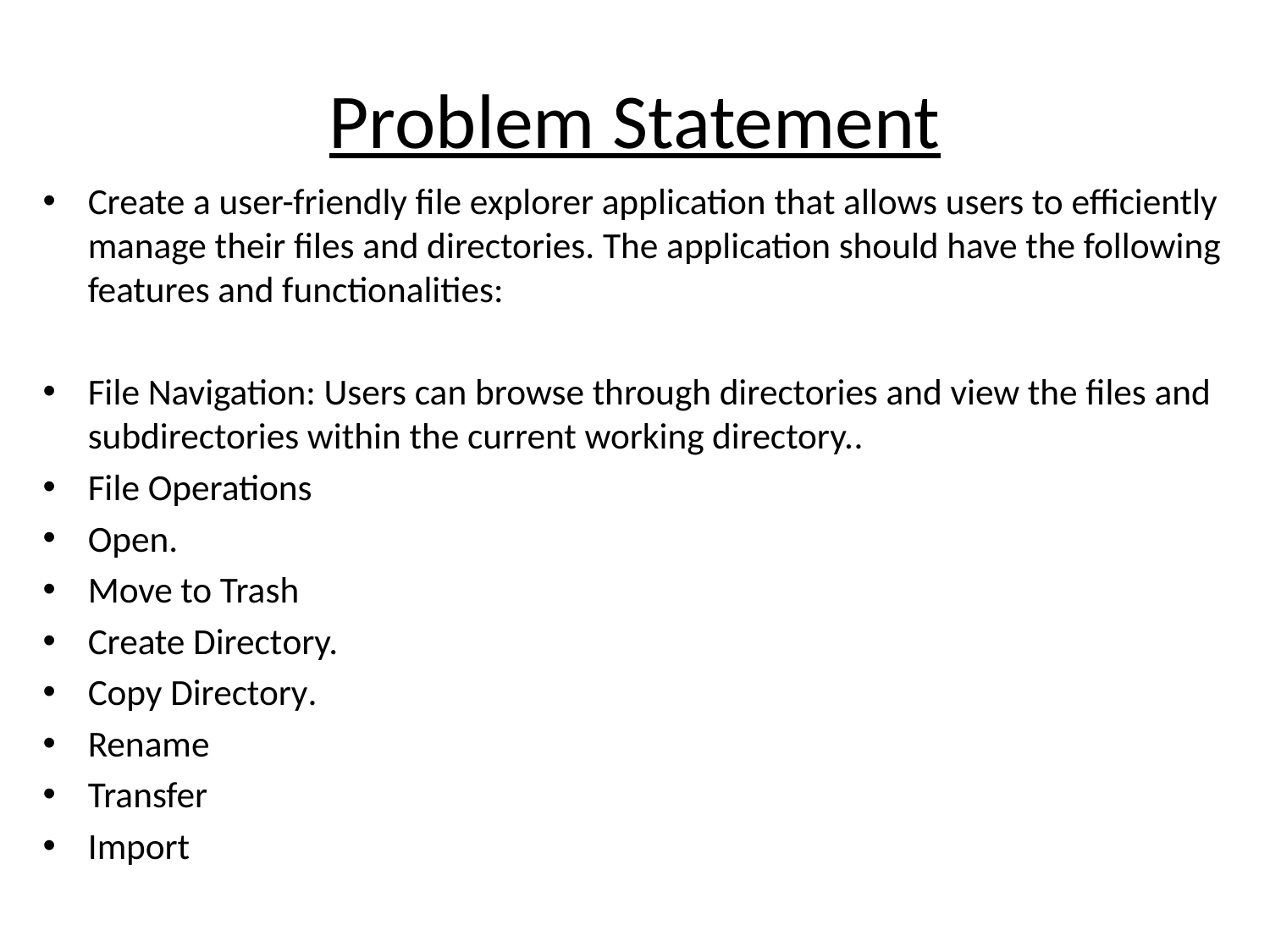

# Problem Statement
Create a user-friendly file explorer application that allows users to efficiently manage their files and directories. The application should have the following features and functionalities:

File Navigation: Users can browse through directories and view the files and subdirectories within the current working directory..
File Operations
Open.
Move to Trash
Create Directory.
Copy Directory.
Rename
Transfer
Import

4